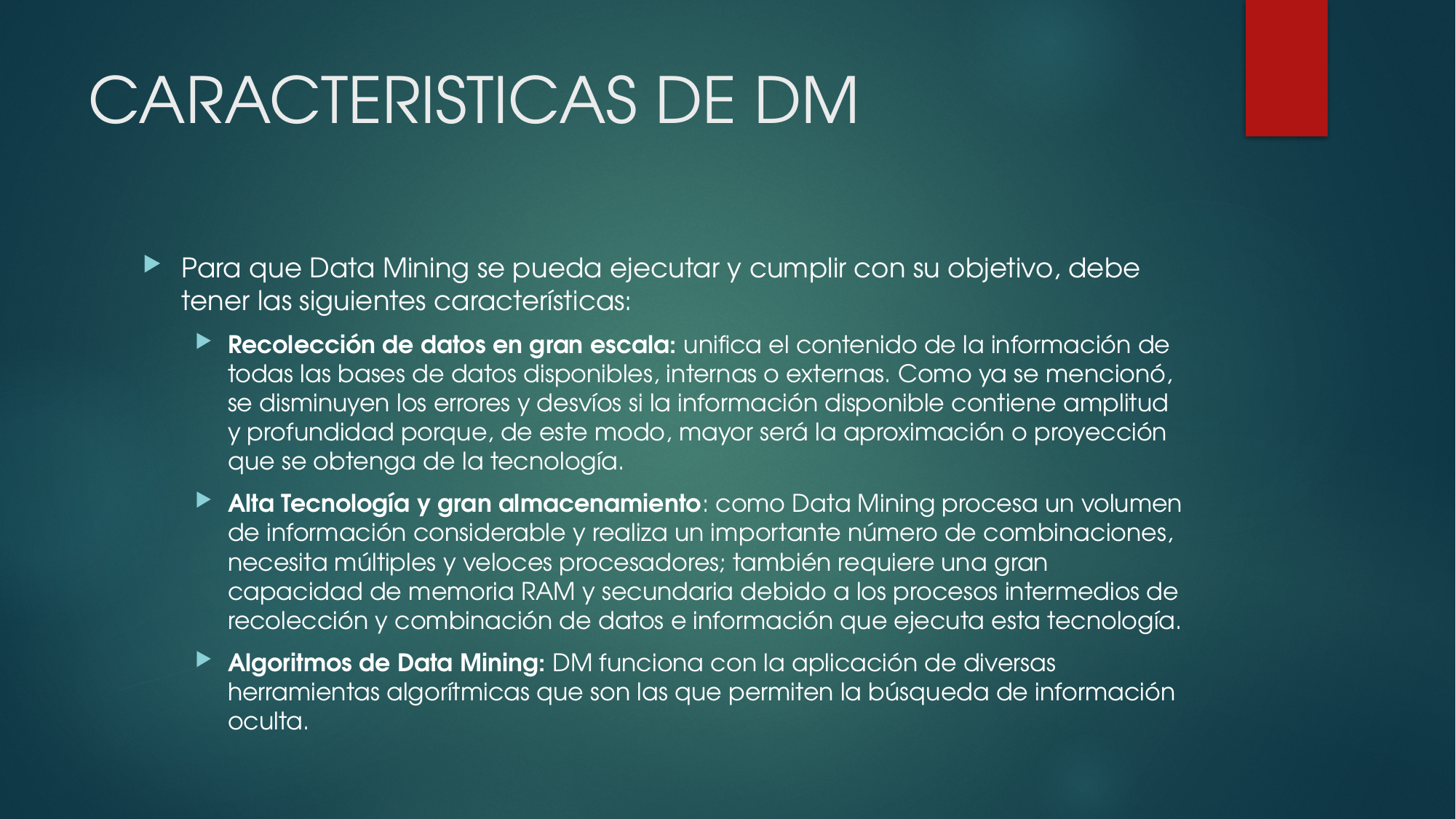

# CARACTERISTICAS DE DM
Para que Data Mining se pueda ejecutar y cumplir con su objetivo, debe tener las siguientes características:
Recolección de datos en gran escala: unifica el contenido de la información de todas las bases de datos disponibles, internas o externas. Como ya se mencionó, se disminuyen los errores y desvíos si la información disponible contiene amplitud y profundidad porque, de este modo, mayor será la aproximación o proyección que se obtenga de la tecnología.
Alta Tecnología y gran almacenamiento: como Data Mining procesa un volumen de información considerable y realiza un importante número de combinaciones, necesita múltiples y veloces procesadores; también requiere una gran capacidad de memoria RAM y secundaria debido a los procesos intermedios de recolección y combinación de datos e información que ejecuta esta tecnología.
Algoritmos de Data Mining: DM funciona con la aplicación de diversas herramientas algorítmicas que son las que permiten la búsqueda de información oculta.